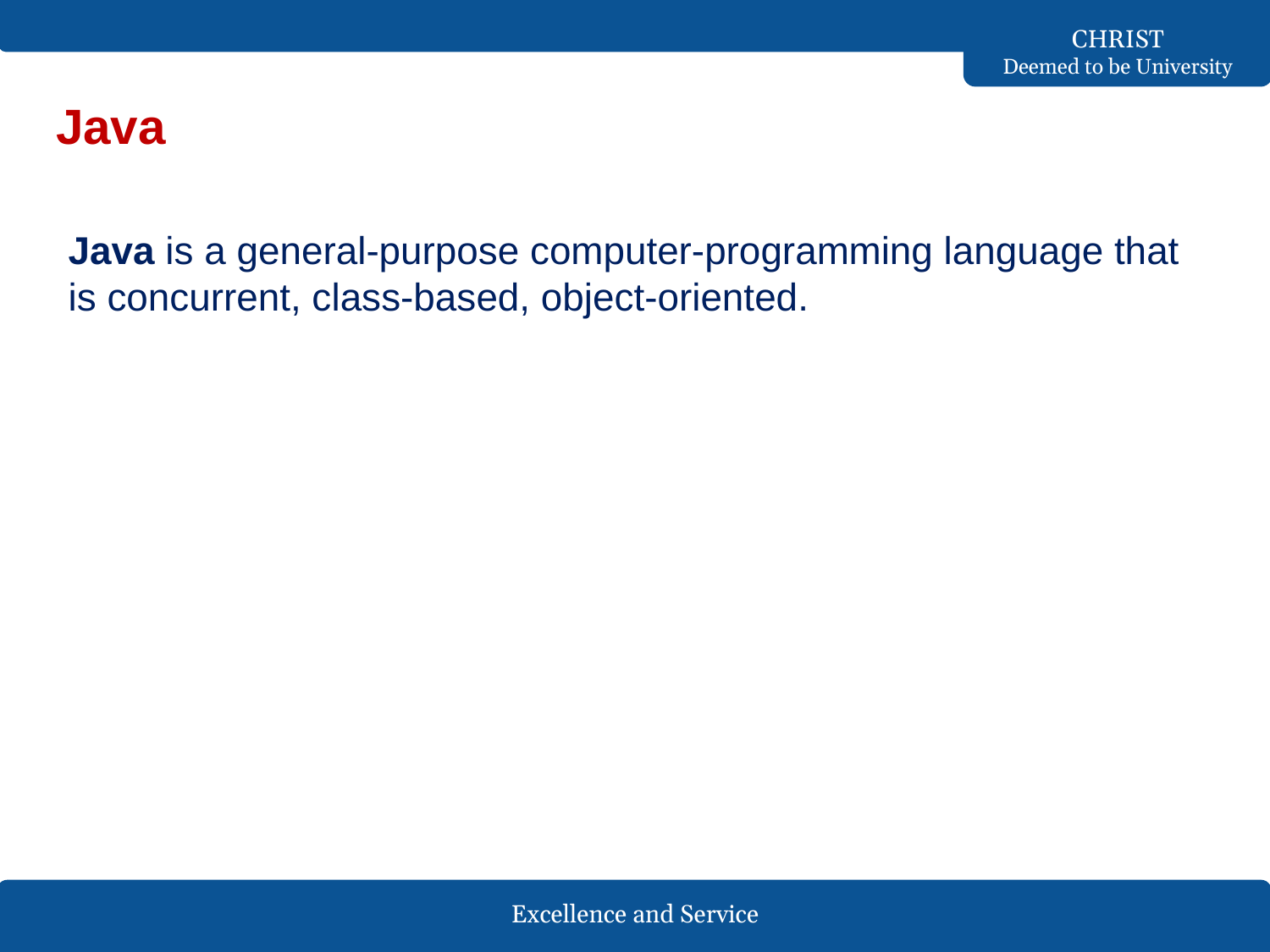

# Java
Java is a general-purpose computer-programming language that is concurrent, class-based, object-oriented.